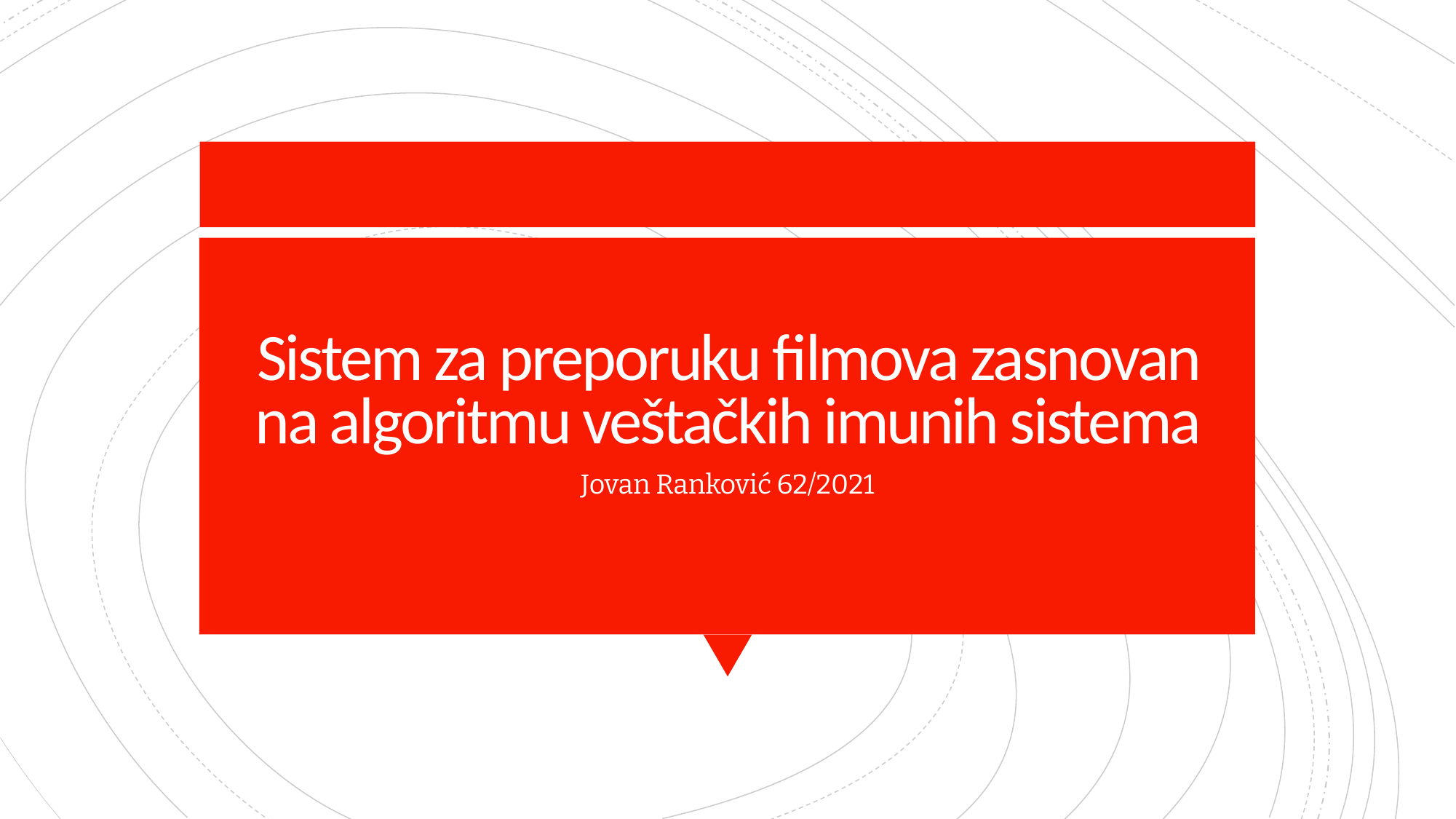

# Sistem za preporuku filmova zasnovan na algoritmu veštačkih imunih sistema
Jovan Ranković 62/2021